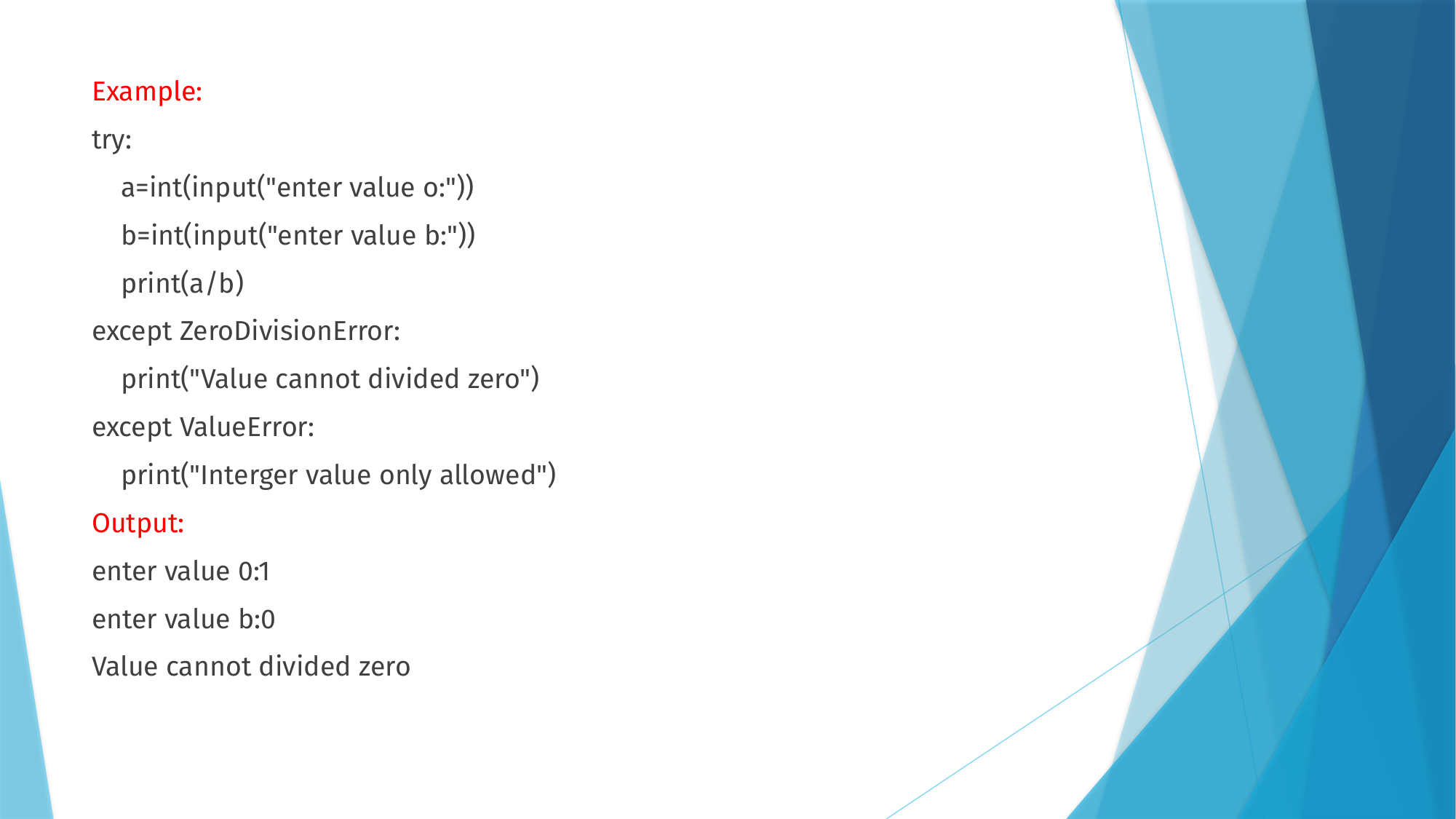

Example:
try:
    a=int(input("enter value o:"))
    b=int(input("enter value b:"))
    print(a/b)
except ZeroDivisionError:
    print("Value cannot divided zero")
except ValueError:
    print("Interger value only allowed")
Output:
enter value 0:1
enter value b:0
Value cannot divided zero